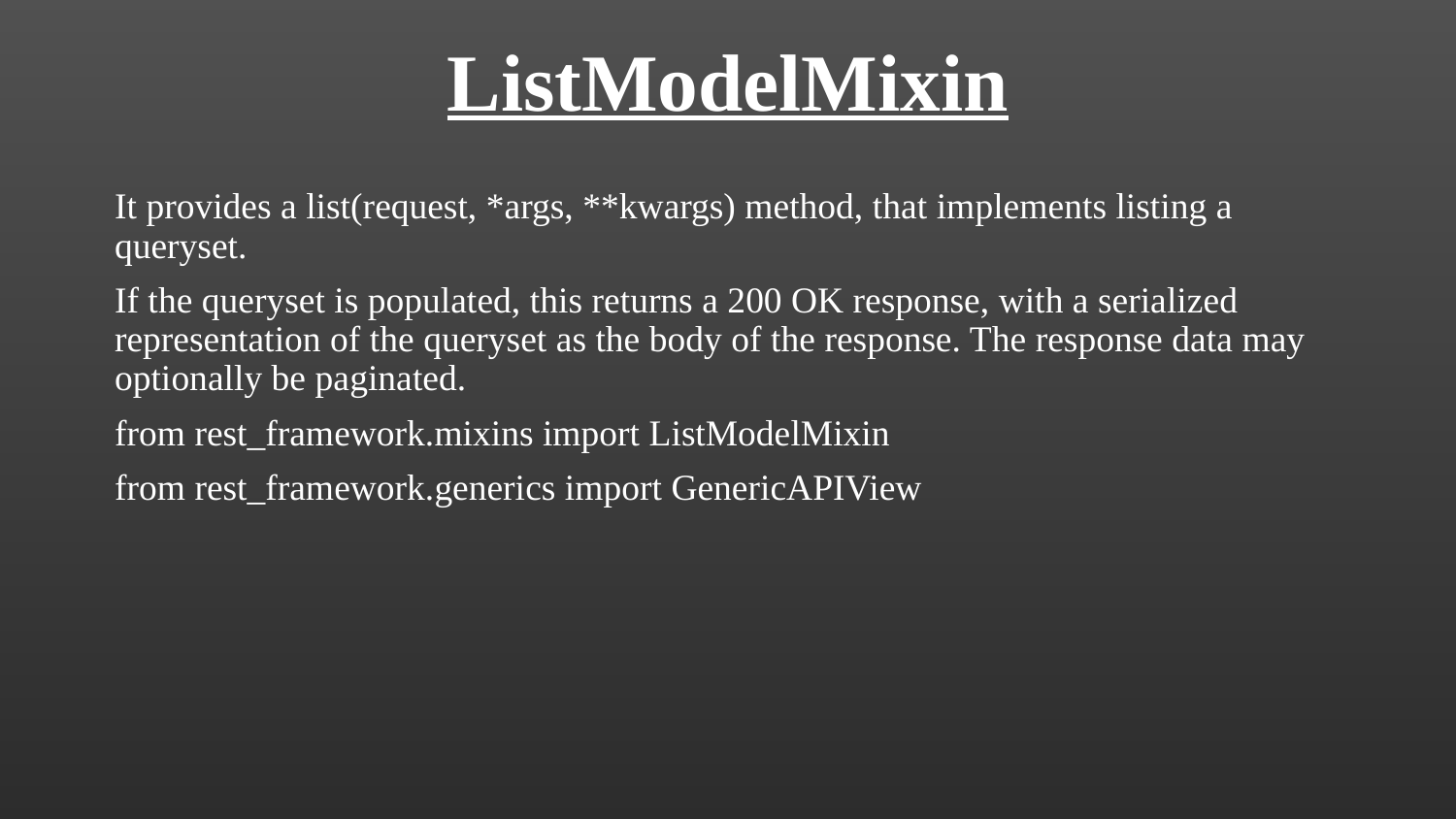

# ListModelMixin
It provides a list(request, *args, **kwargs) method, that implements listing a queryset.
If the queryset is populated, this returns a 200 OK response, with a serialized representation of the queryset as the body of the response. The response data may optionally be paginated.
from rest_framework.mixins import ListModelMixin
from rest_framework.generics import GenericAPIView